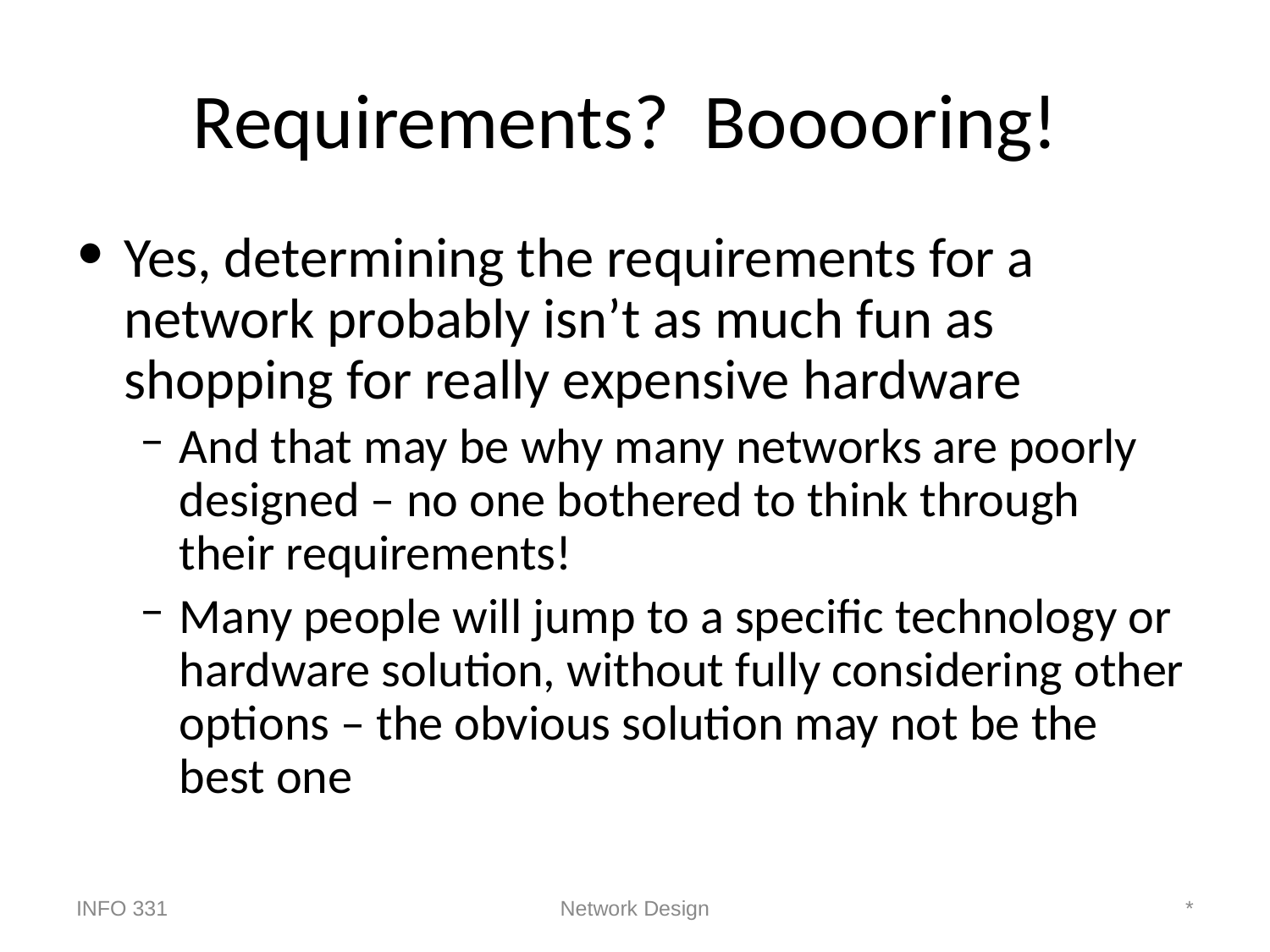

# Requirements?  Booooring!
Yes, determining the requirements for a network probably isn’t as much fun as shopping for really expensive hardware
And that may be why many networks are poorly designed – no one bothered to think through
their requirements!
Many people will jump to a specific technology or hardware solution, without fully considering other options – the obvious solution may not be the best one
INFO 331
Network Design
*